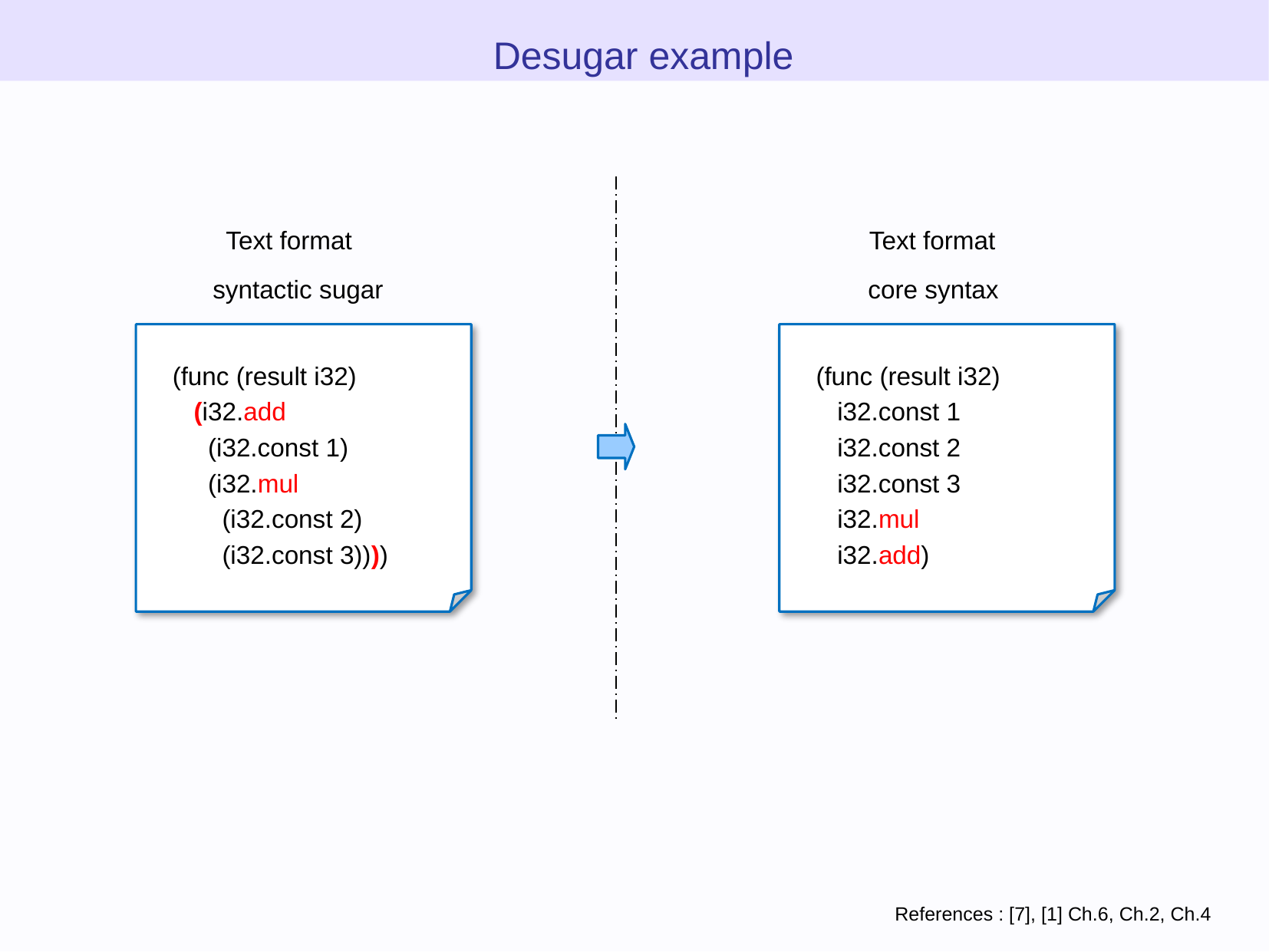

Desugar example
Text format
Text format
syntactic sugar
core syntax

 (func (result i32)
    (i32.add
      (i32.const 1)
      (i32.mul
        (i32.const 2)
        (i32.const 3))))
 (func (result i32)
    i32.const 1
    i32.const 2
    i32.const 3
    i32.mul
    i32.add)

References : [7], [1] Ch.6, Ch.2, Ch.4